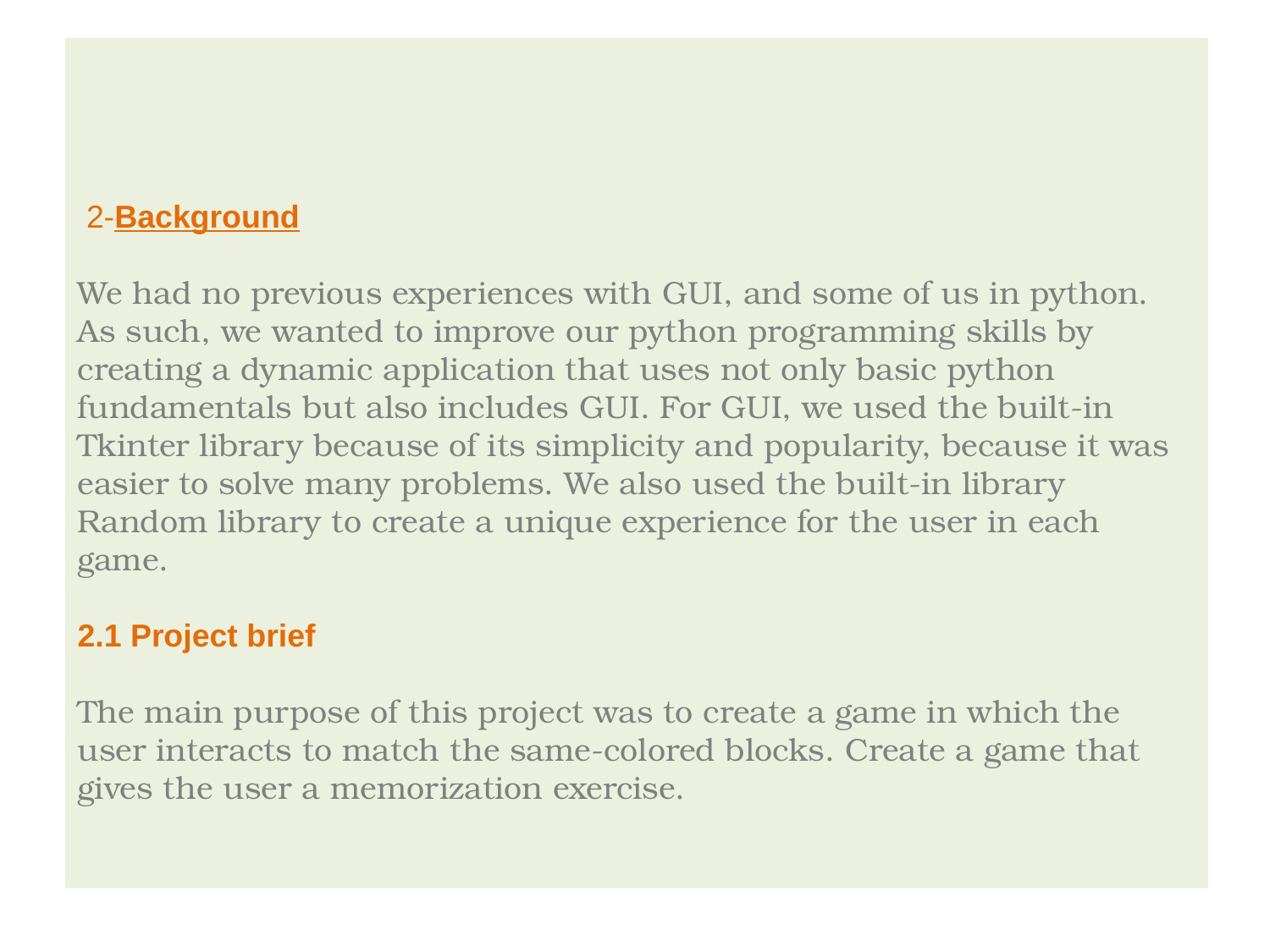

#

 2-Background
 
We had no previous experiences with GUI, and some of us in python. As such, we wanted to improve our python programming skills by creating a dynamic application that uses not only basic python fundamentals but also includes GUI. For GUI, we used the built-in Tkinter library because of its simplicity and popularity, because it was easier to solve many problems. We also used the built-in library Random library to create a unique experience for the user in each game.
 
2.1 Project brief
 
The main purpose of this project was to create a game in which the user interacts to match the same-colored blocks. Create a game that gives the user a memorization exercise.